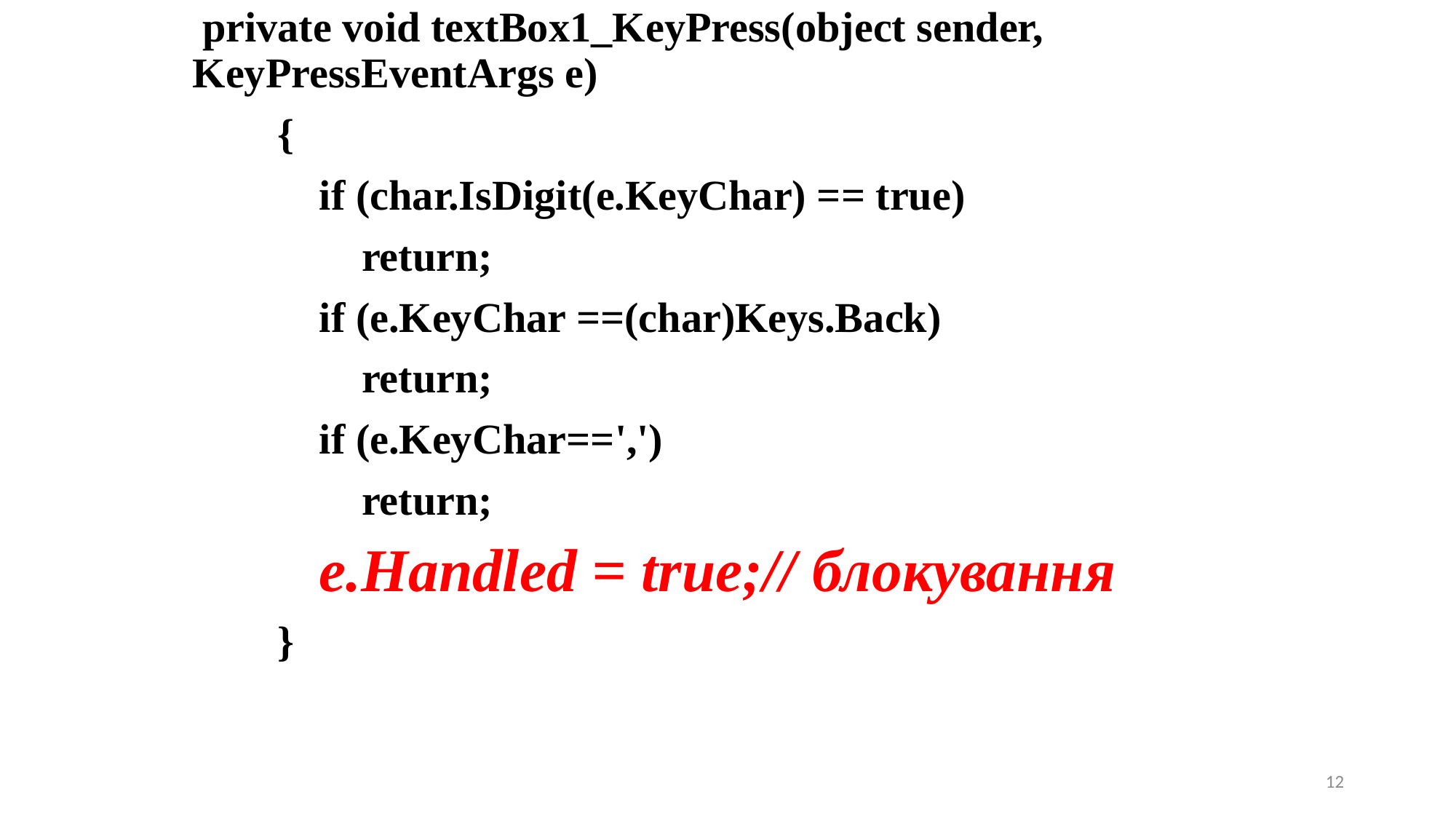

private void textBox1_KeyPress(object sender, KeyPressEventArgs e)
        {
            if (char.IsDigit(e.KeyChar) == true)
                return;
            if (e.KeyChar ==(char)Keys.Back)
                return;
            if (e.KeyChar==',')
                return;
            e.Handled = true;// блокування
        }
12